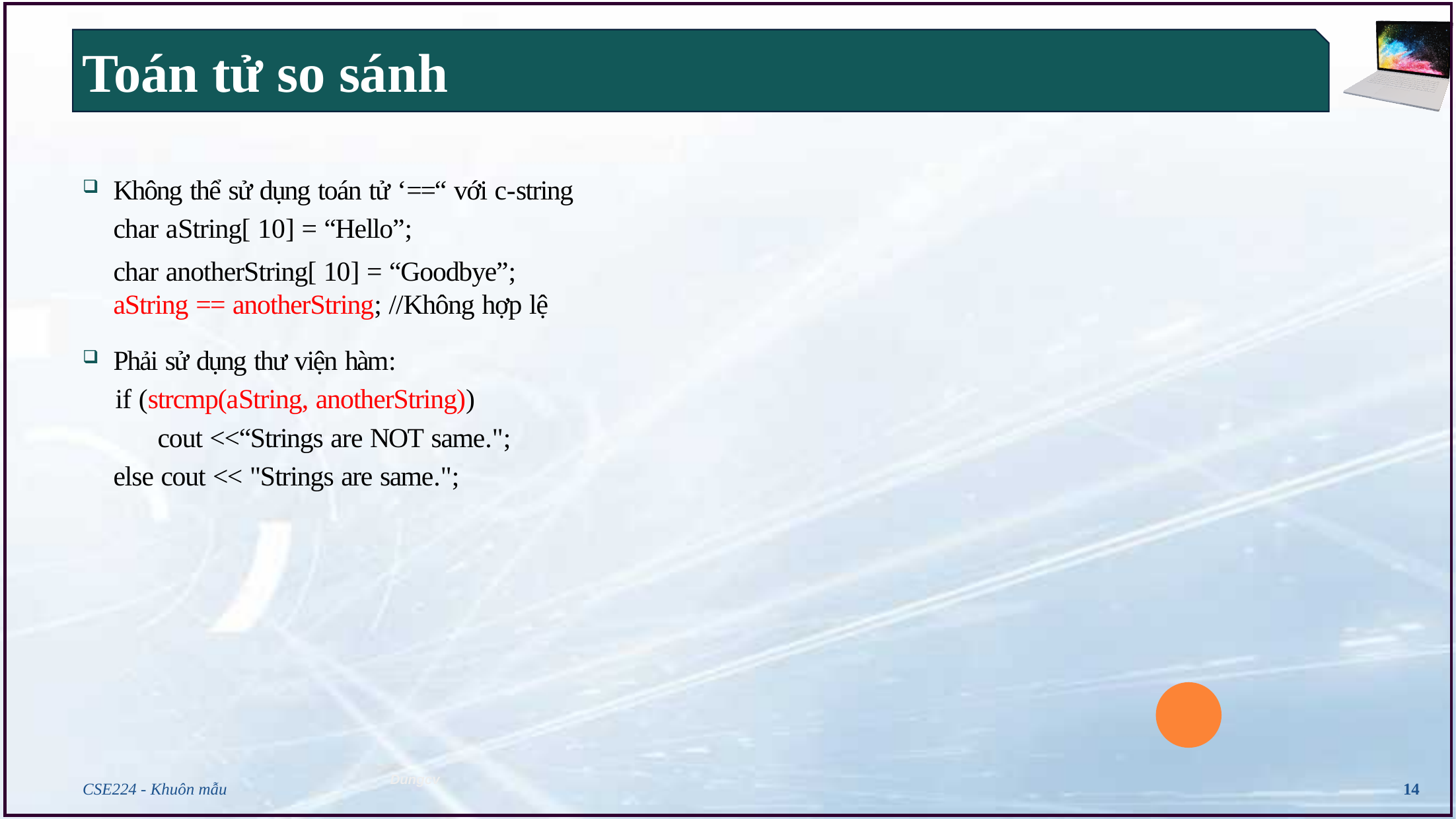

# Toán tử so sánh

Không thể sử dụng toán tử ‘==“ với c-string
char aString[ 10] = “Hello”;
char anotherString[ 10] = “Goodbye”;
aString == anotherString; //Không hợp lệ

Phải sử dụng thư viện hàm:
     if (strcmp(aString, anotherString))
       cout <<“Strings are NOT same.";
else cout << "Strings are same.";

CSE224 - Khuôn mẫu
14